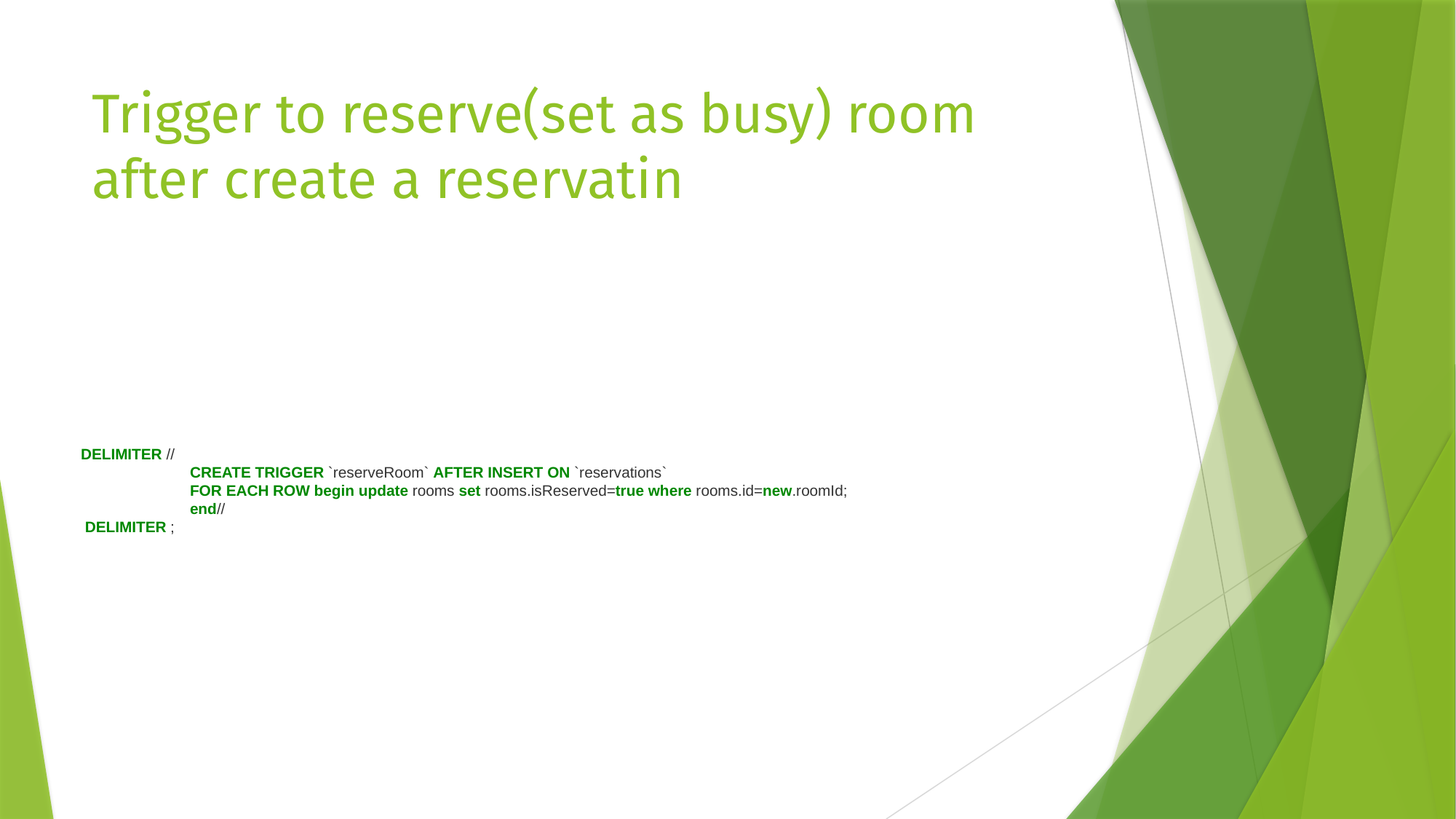

# Trigger to reserve(set as busy) room after create a reservatin
DELIMITER //
	CREATE TRIGGER `reserveRoom` AFTER INSERT ON `reservations`
	FOR EACH ROW begin update rooms set rooms.isReserved=true where rooms.id=new.roomId;
	end//
 DELIMITER ;